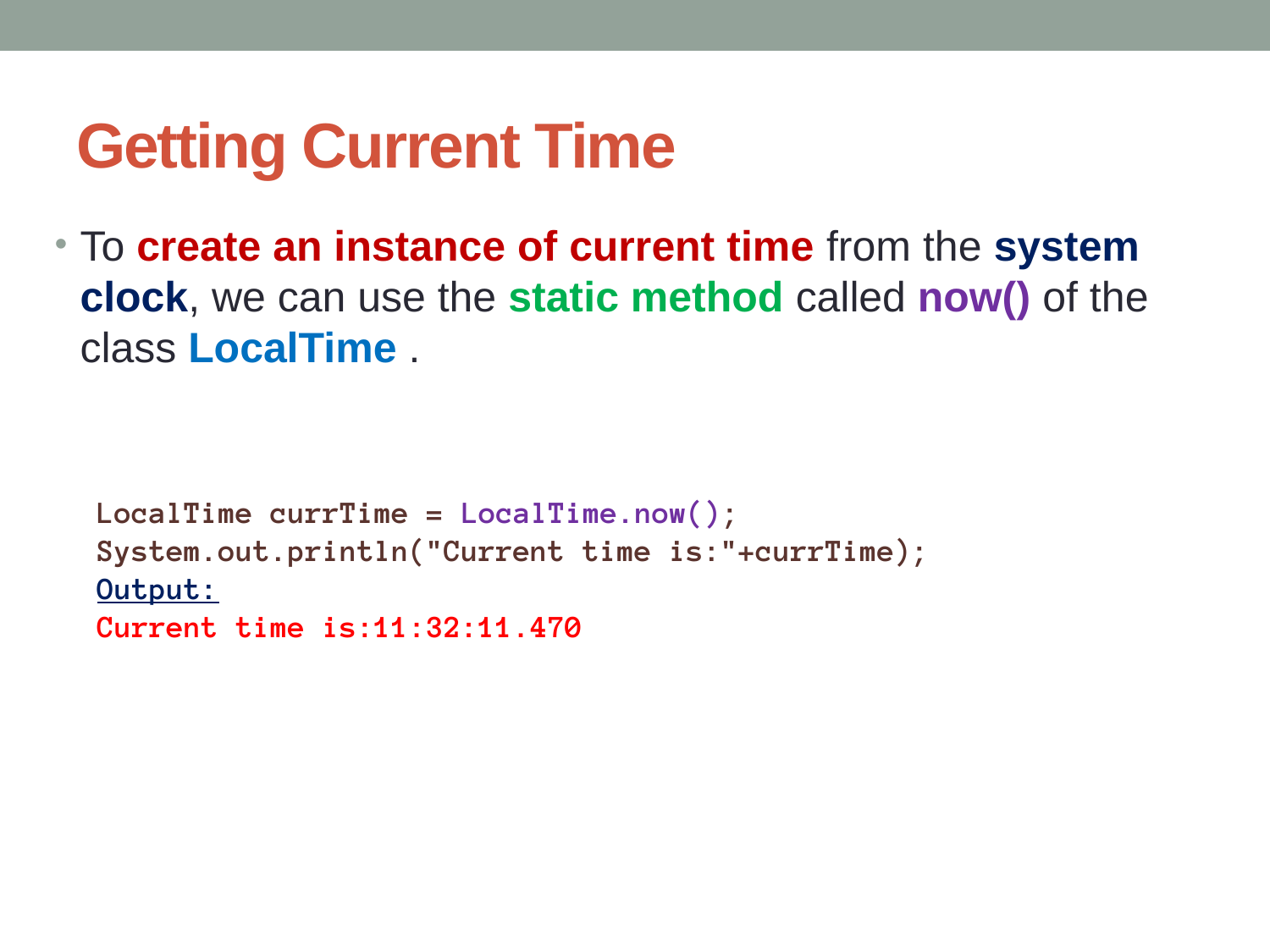

# Getting Current Time
To create an instance of current time from the system clock, we can use the static method called now() of the class LocalTime .
LocalTime currTime = LocalTime.now();
System.out.println("Current time is:"+currTime);
Output:
Current time is:11:32:11.470